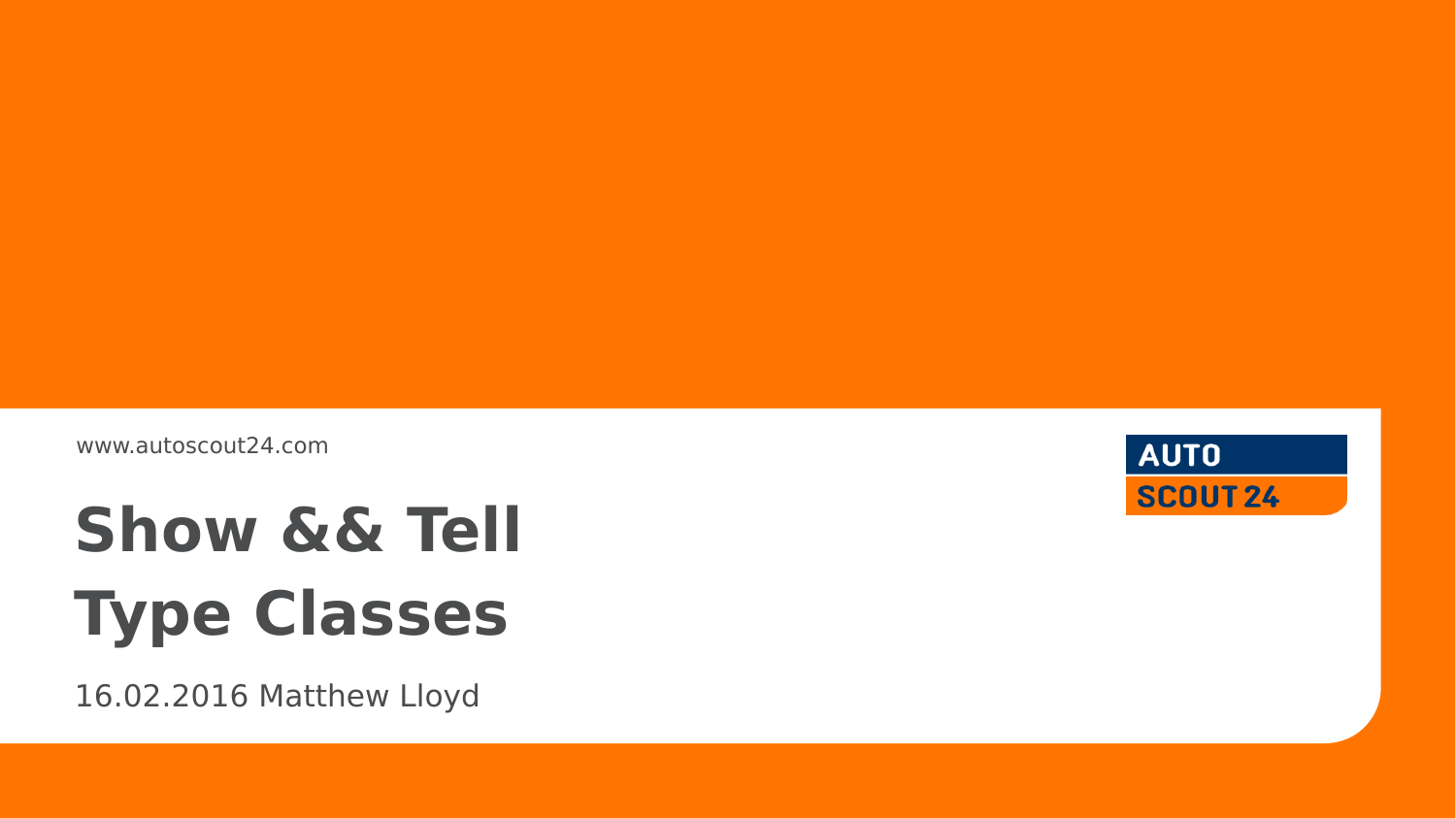

Show && Tell
Type Classes
16.02.2016 Matthew Lloyd